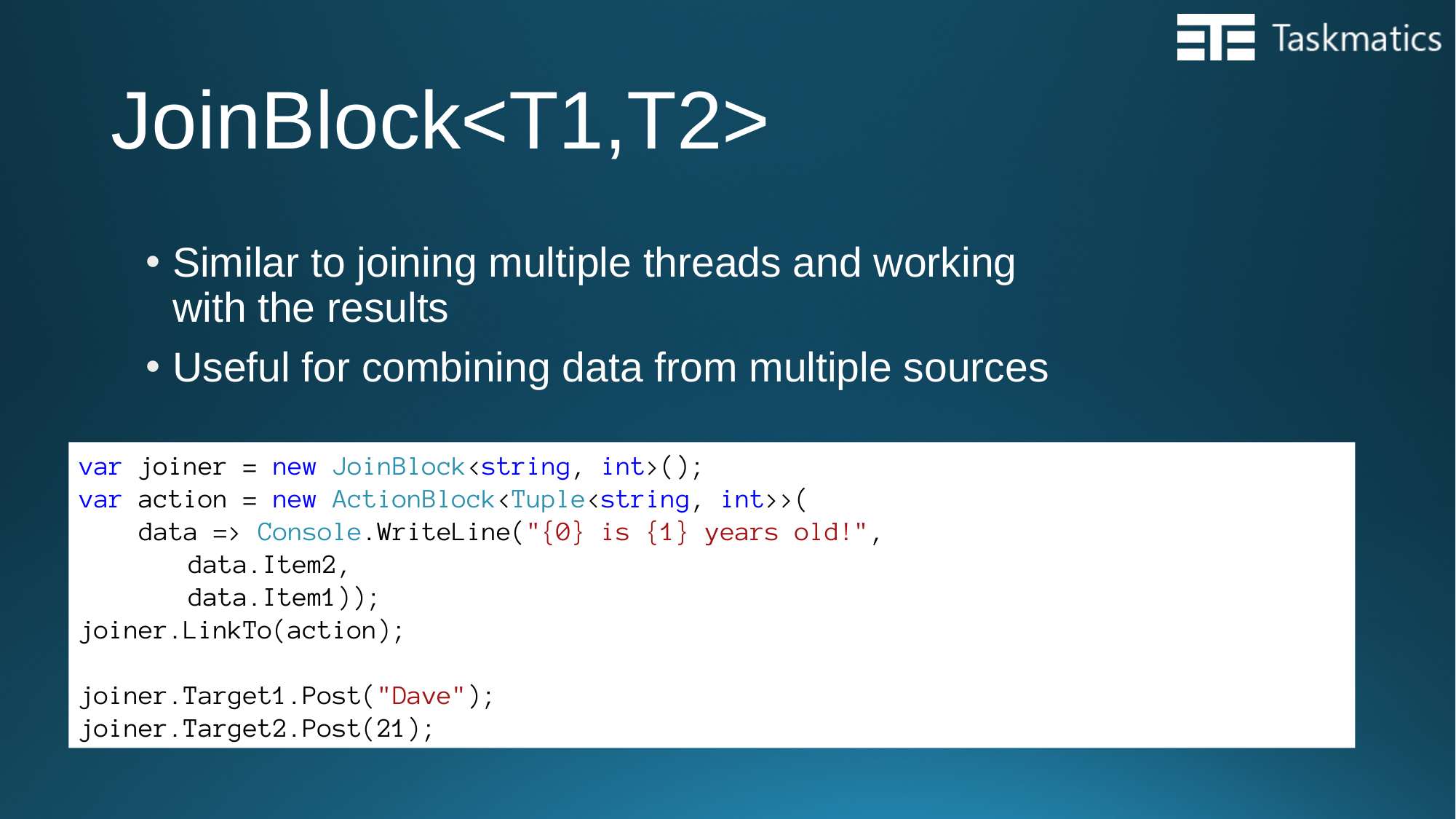

# JoinBlock<T1,T2>
Similar to joining multiple threads and working with the results
Useful for combining data from multiple sources
var joiner = new JoinBlock<string, int>();
var action = new ActionBlock<Tuple<string, int>>(
    data => Console.WriteLine("{0} is {1} years old!",
	data.Item2,
	data.Item1));
joiner.LinkTo(action);

joiner.Target1.Post("Dave");
joiner.Target2.Post(21);